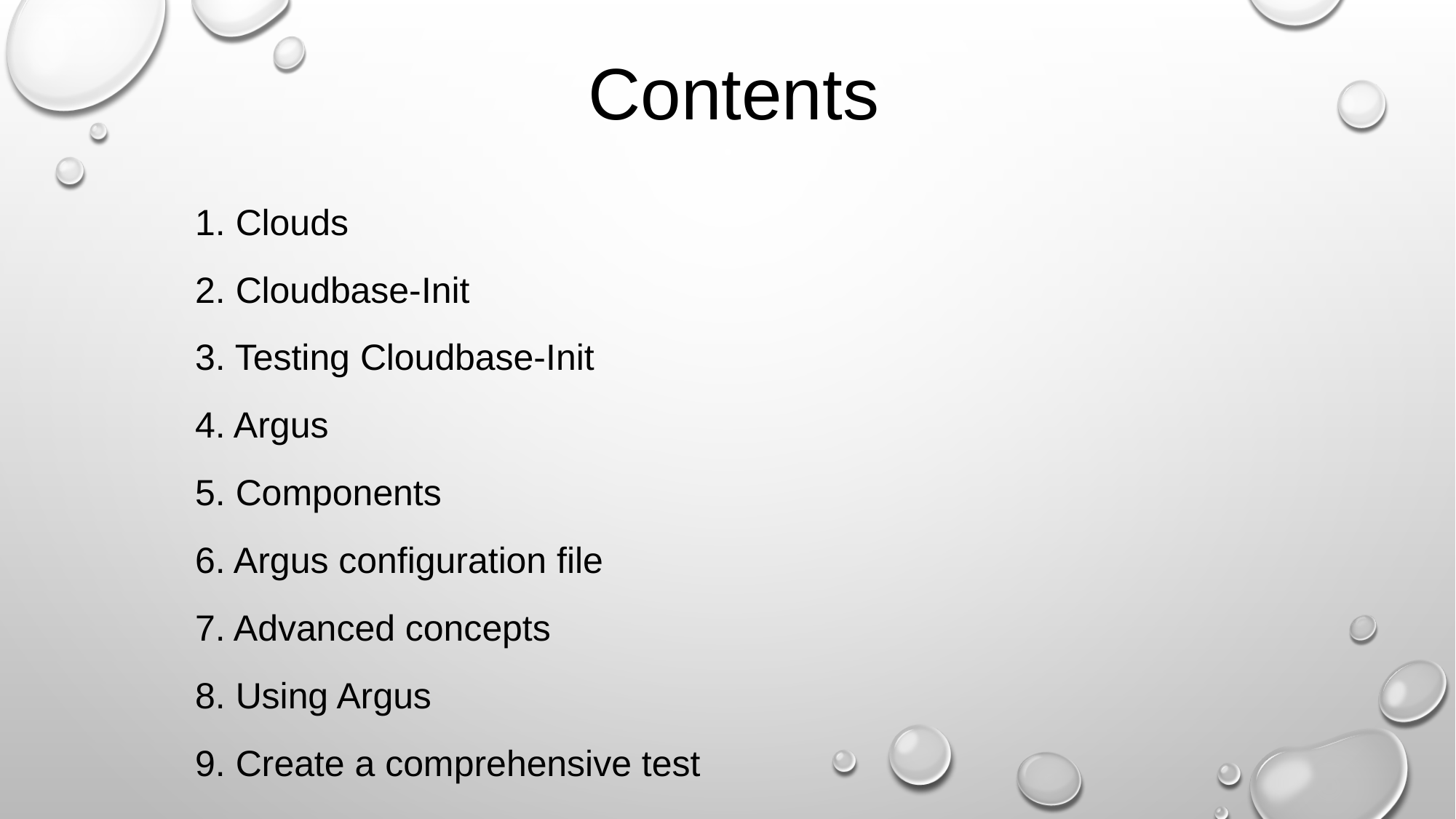

# Contents
1. Clouds
2. Cloudbase-Init
3. Testing Cloudbase-Init
4. Argus
5. Components
6. Argus configuration file
7. Advanced concepts
8. Using Argus
9. Create a comprehensive test